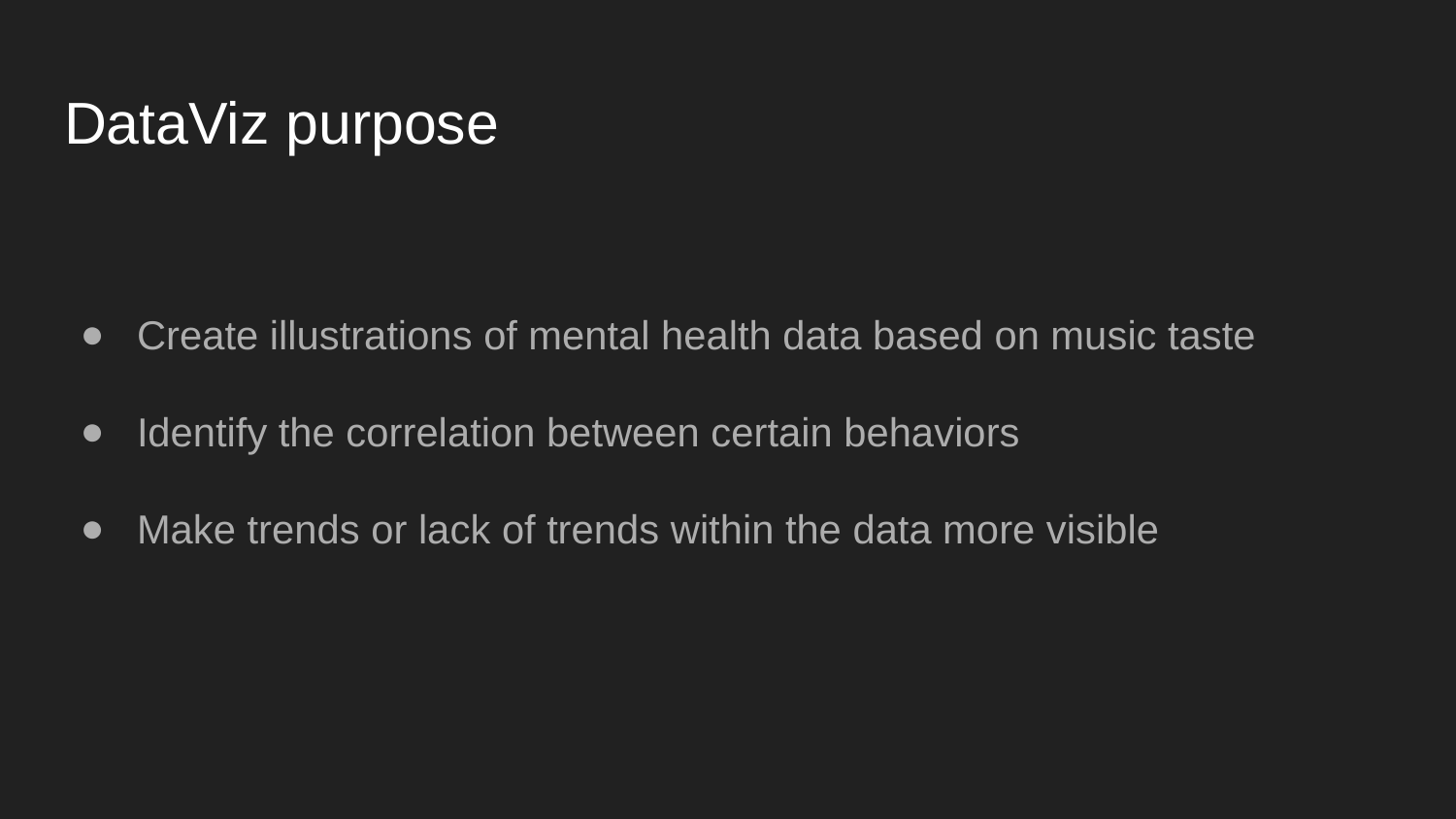

# DataViz purpose
Create illustrations of mental health data based on music taste
Identify the correlation between certain behaviors
Make trends or lack of trends within the data more visible